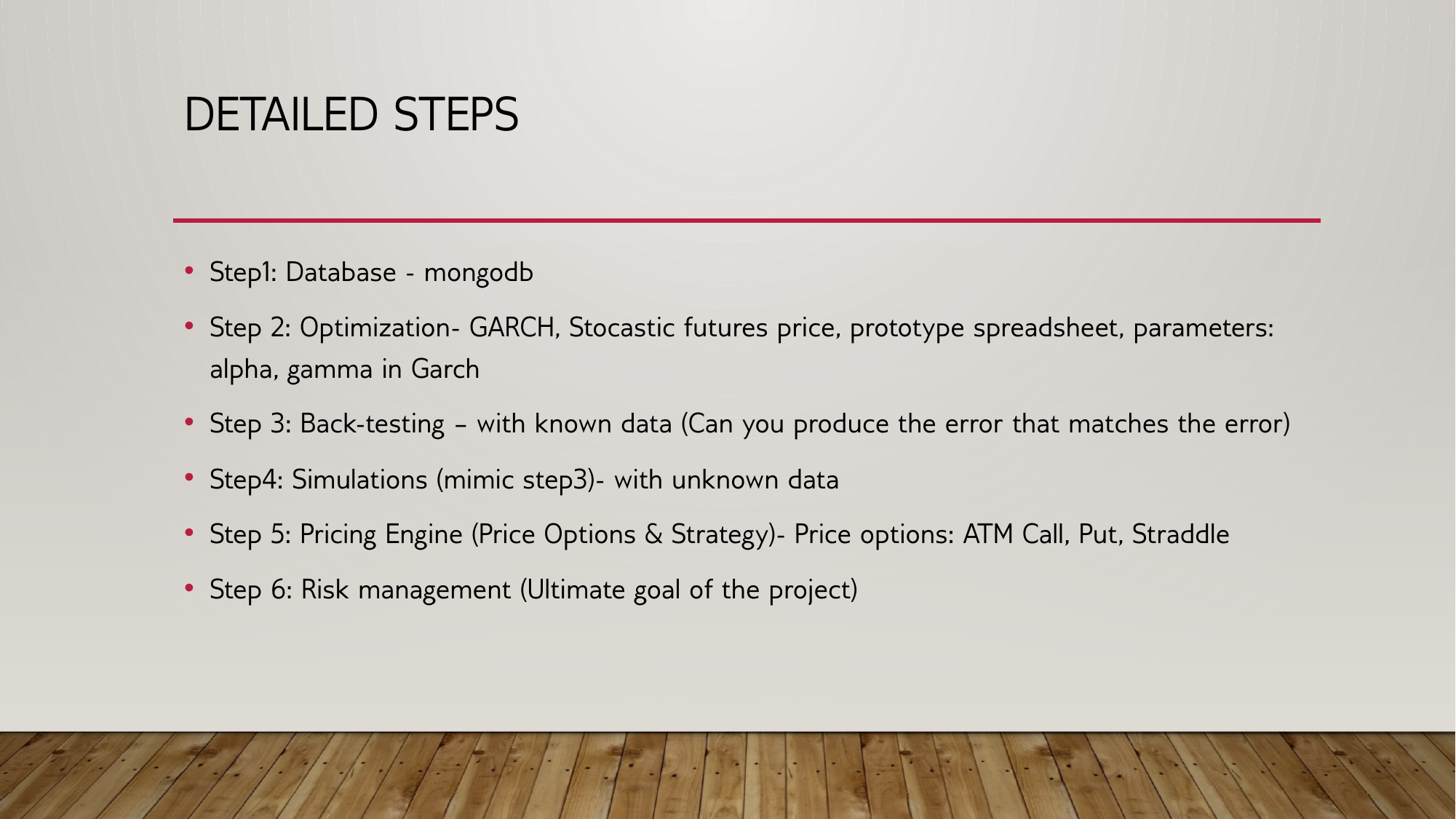

# Detailed steps
Step1: Database - mongodb
Step 2: Optimization- GARCH, Stocastic futures price, prototype spreadsheet, parameters: alpha, gamma in Garch
Step 3: Back-testing – with known data (Can you produce the error that matches the error)
Step4: Simulations (mimic step3)- with unknown data
Step 5: Pricing Engine (Price Options & Strategy)- Price options: ATM Call, Put, Straddle
Step 6: Risk management (Ultimate goal of the project)